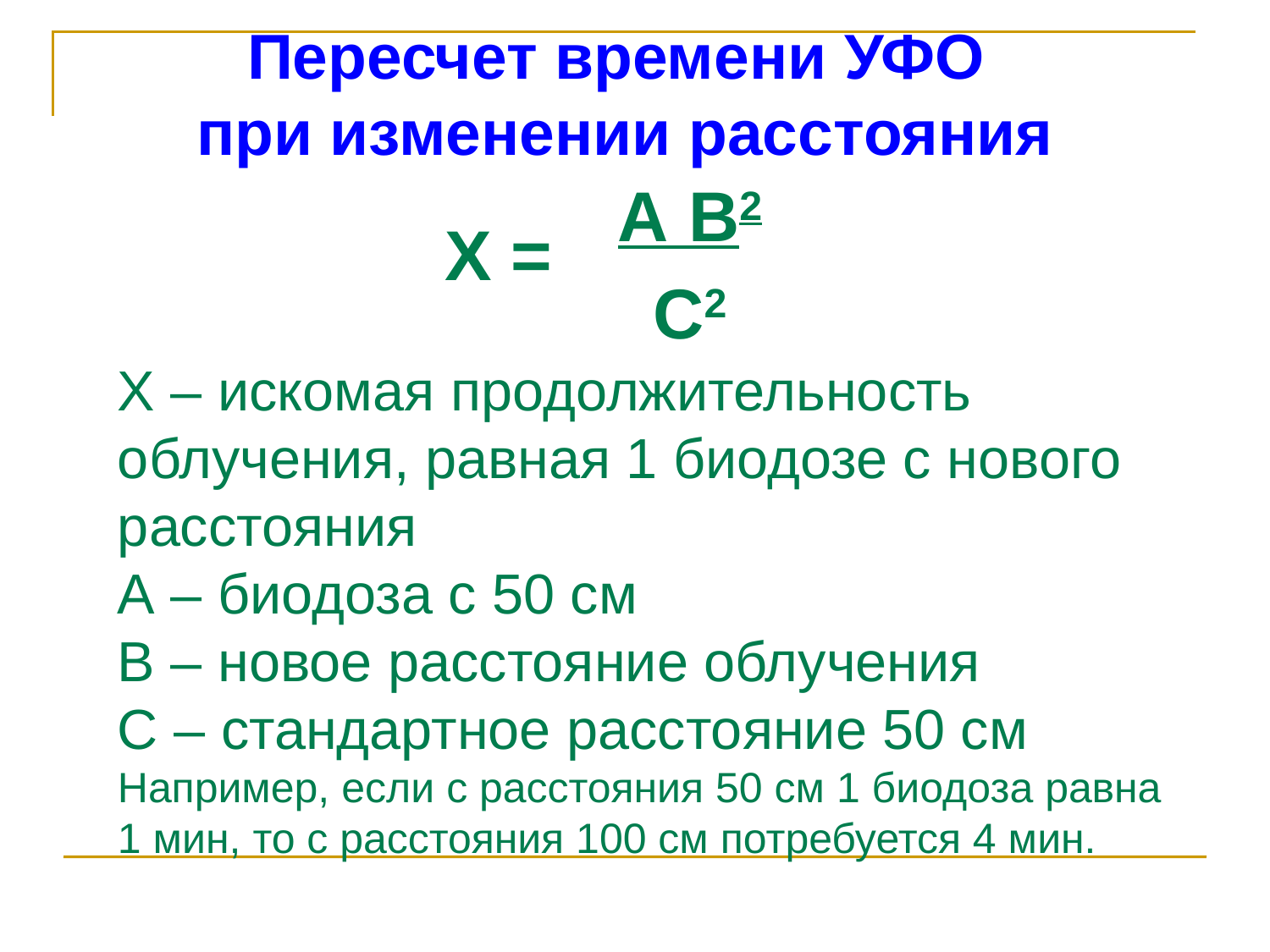

Пересчет времени УФО
при изменении расстояния
| Х = | А В2 |
| --- | --- |
|  | С2 |
Х – искомая продолжительность облучения, равная 1 биодозе с нового расстояния
А – биодоза с 50 см
В – новое расстояние облучения
С – стандартное расстояние 50 см
Например, если с расстояния 50 см 1 биодоза равна
1 мин, то с расстояния 100 см потребуется 4 мин.